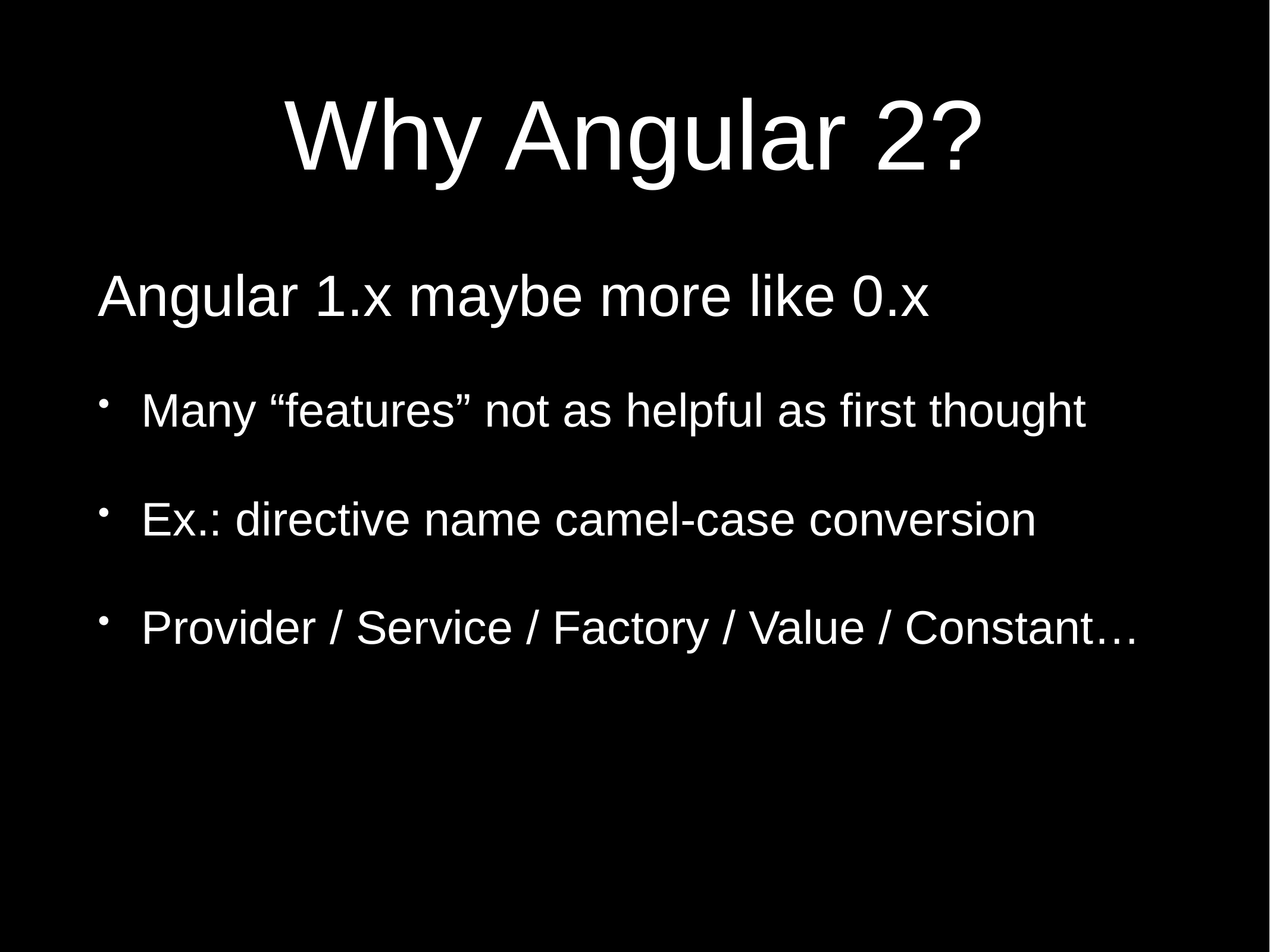

# Why Angular 2?
Angular 1.x maybe more like 0.x
Many “features” not as helpful as first thought
Ex.: directive name camel-case conversion
Provider / Service / Factory / Value / Constant…